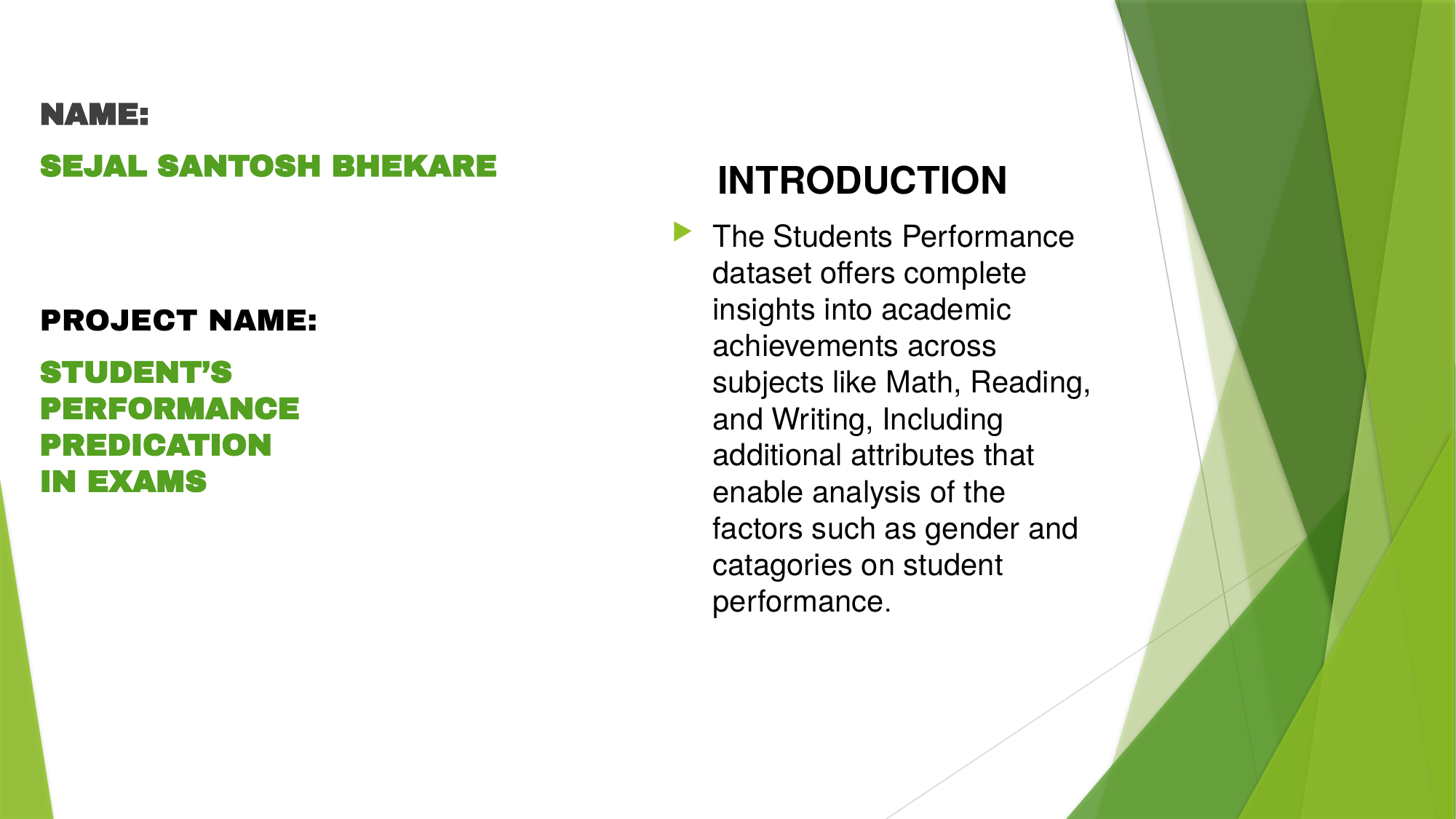

NAME:
SEJAL SANTOSH BHEKARE

PROJECT NAME:
STUDENT’S
PERFORMANCE
PREDICATION
IN EXAMS
      INTRODUCTION
The Students Performance dataset offers complete insights into academic achievements across subjects like Math, Reading, and Writing, Including additional attributes that enable analysis of the factors such as gender and catagories on student performance.